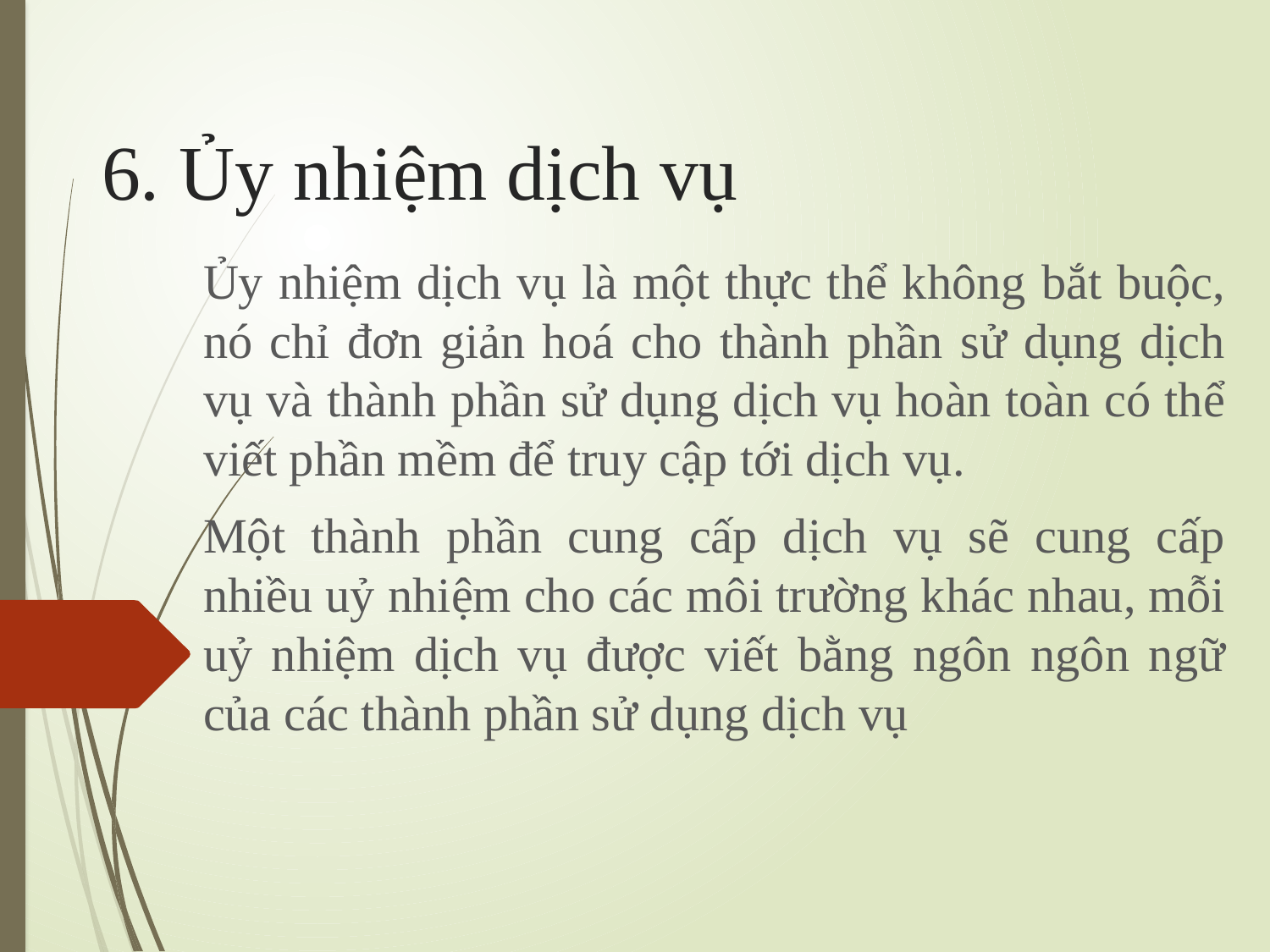

# 6. Ủy nhiệm dịch vụ
Ủy nhiệm dịch vụ là một thực thể không bắt buộc, nó chỉ đơn giản hoá cho thành phần sử dụng dịch vụ và thành phần sử dụng dịch vụ hoàn toàn có thể viết phần mềm để truy cập tới dịch vụ.
Một thành phần cung cấp dịch vụ sẽ cung cấp nhiều uỷ nhiệm cho các môi trường khác nhau, mỗi uỷ nhiệm dịch vụ được viết bằng ngôn ngôn ngữ của các thành phần sử dụng dịch vụ